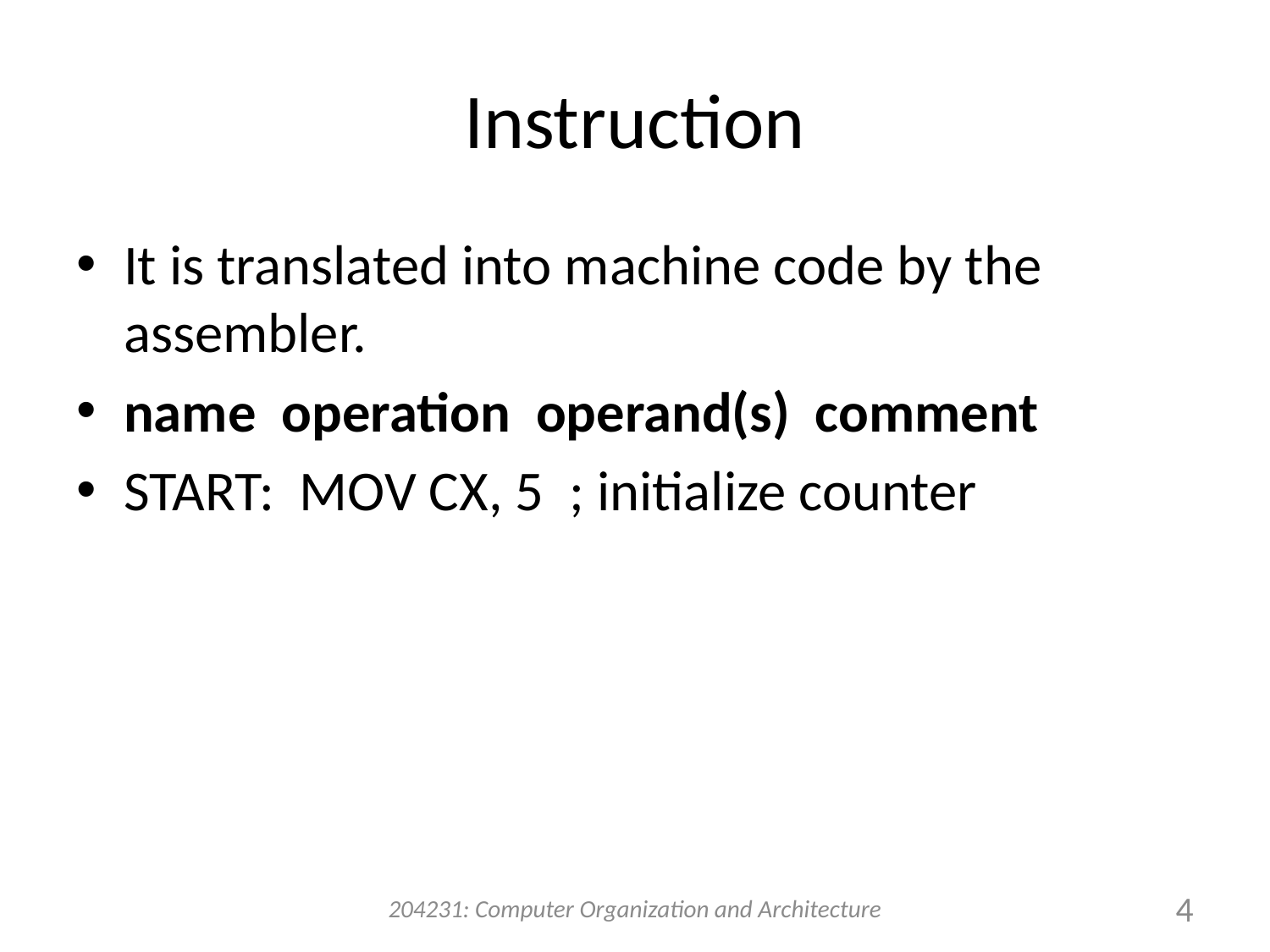

# Instruction
It is translated into machine code by the assembler.
name  operation  operand(s)  comment
START:  MOV CX, 5  ; initialize counter
204231: Computer Organization and Architecture
4